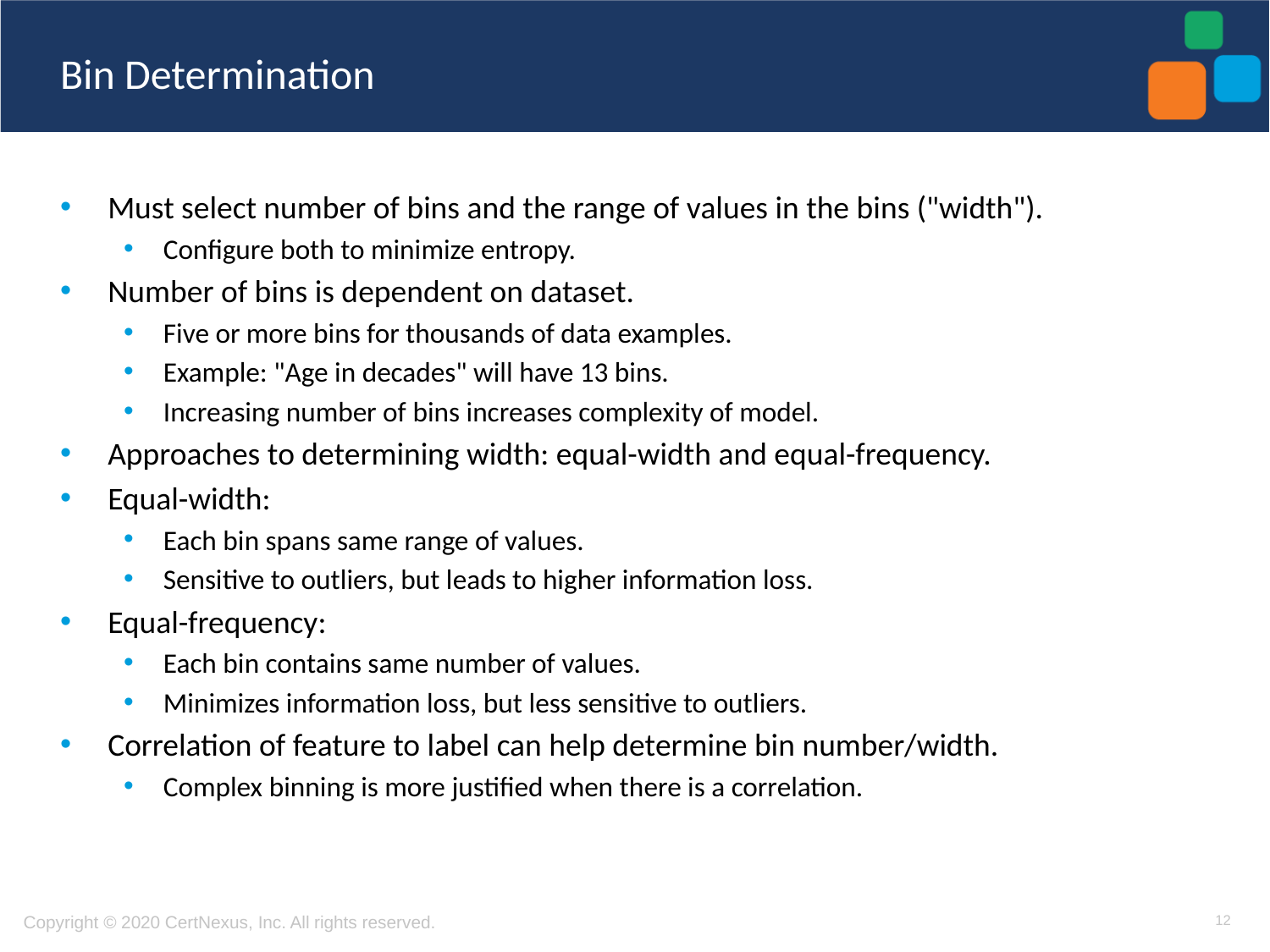

# Bin Determination
Must select number of bins and the range of values in the bins ("width").
Configure both to minimize entropy.
Number of bins is dependent on dataset.
Five or more bins for thousands of data examples.
Example: "Age in decades" will have 13 bins.
Increasing number of bins increases complexity of model.
Approaches to determining width: equal-width and equal-frequency.
Equal-width:
Each bin spans same range of values.
Sensitive to outliers, but leads to higher information loss.
Equal-frequency:
Each bin contains same number of values.
Minimizes information loss, but less sensitive to outliers.
Correlation of feature to label can help determine bin number/width.
Complex binning is more justified when there is a correlation.
12